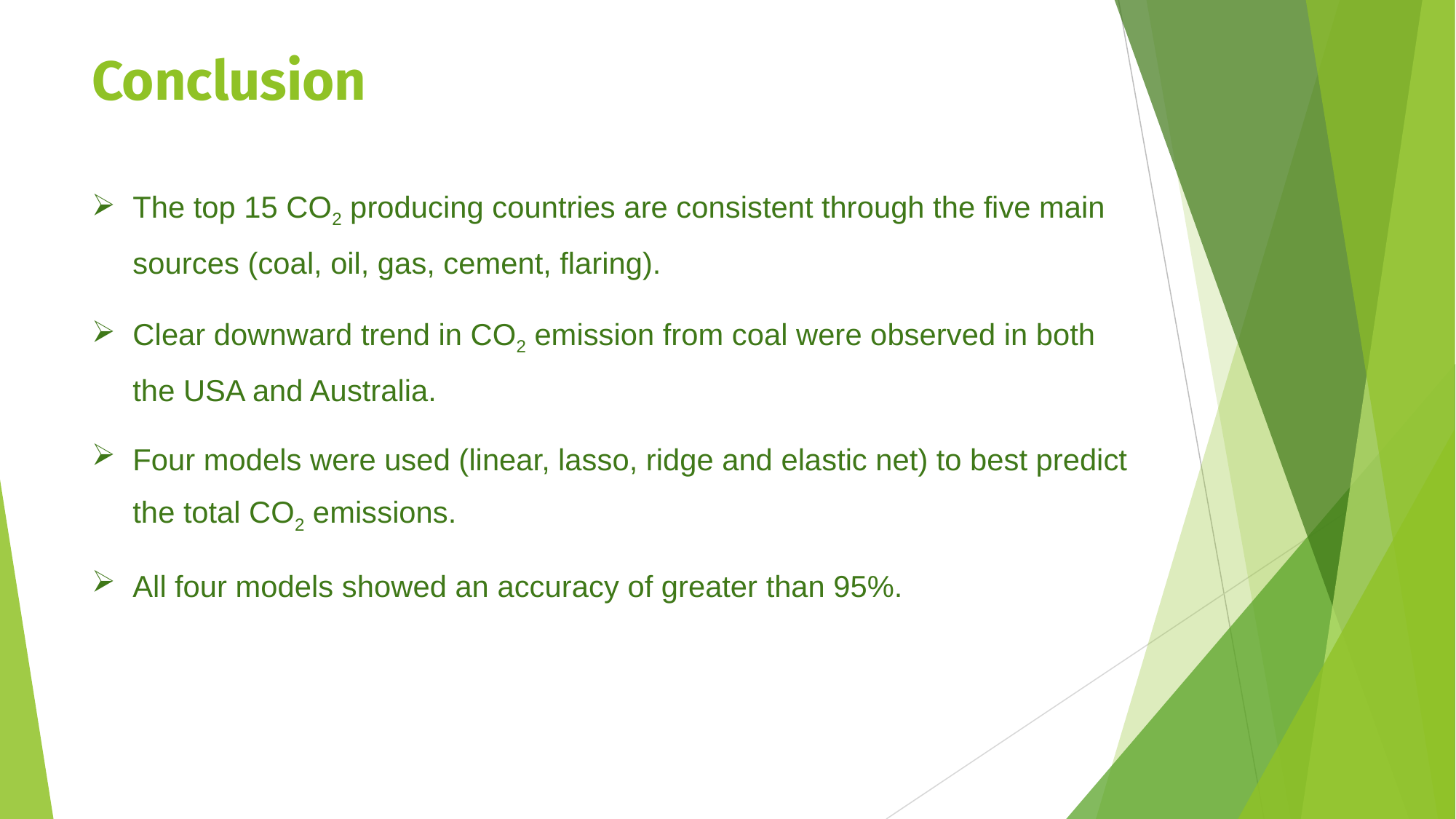

# Conclusion

The top 15 CO2 producing countries are consistent through the five main sources (coal, oil, gas, cement, flaring).
Clear downward trend in CO2 emission from coal were observed in both the USA and Australia.
Four models were used (linear, lasso, ridge and elastic net) to best predict the total CO2 emissions.
All four models showed an accuracy of greater than 95%.